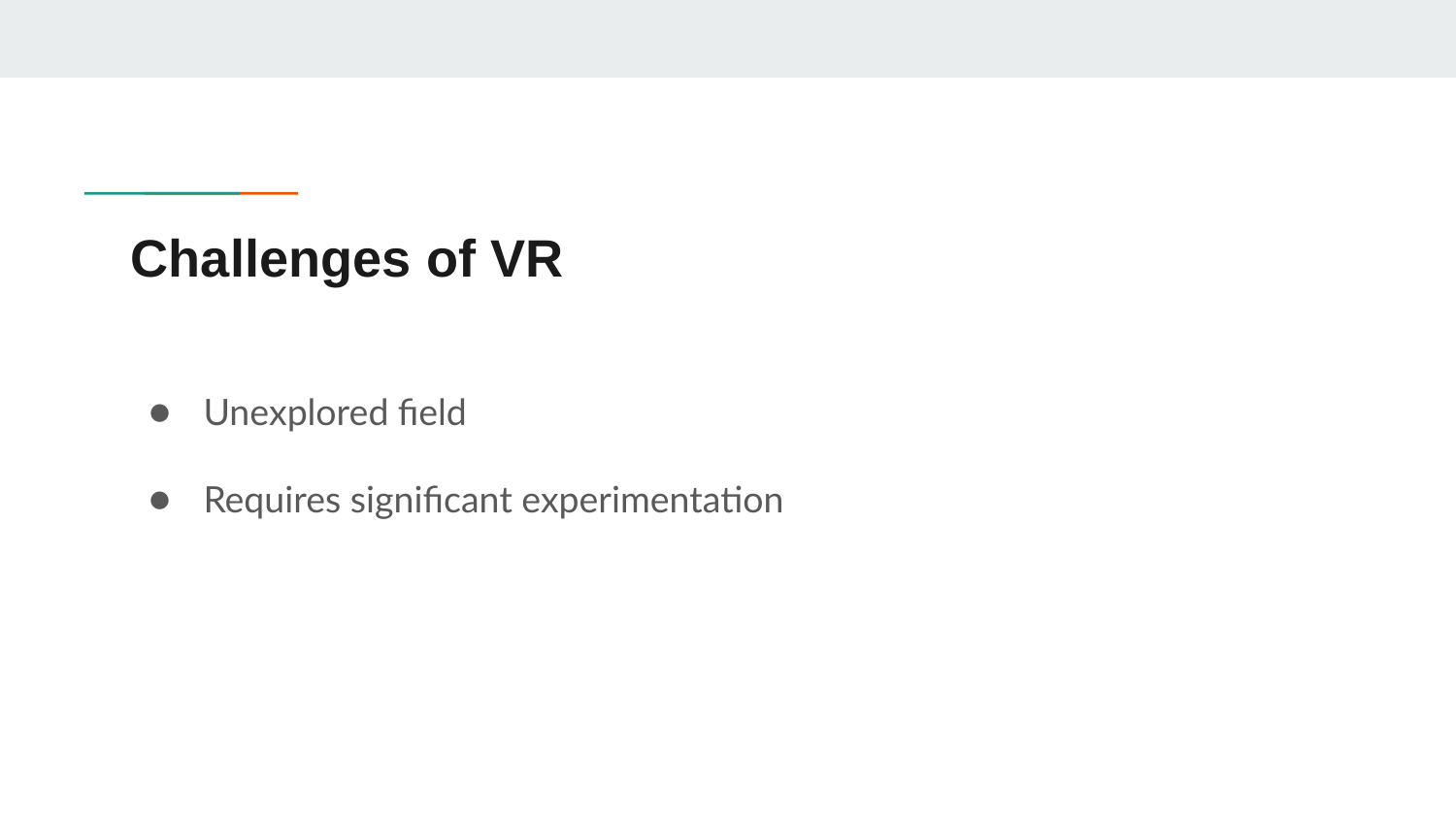

# Challenges of VR
Unexplored field
Requires significant experimentation